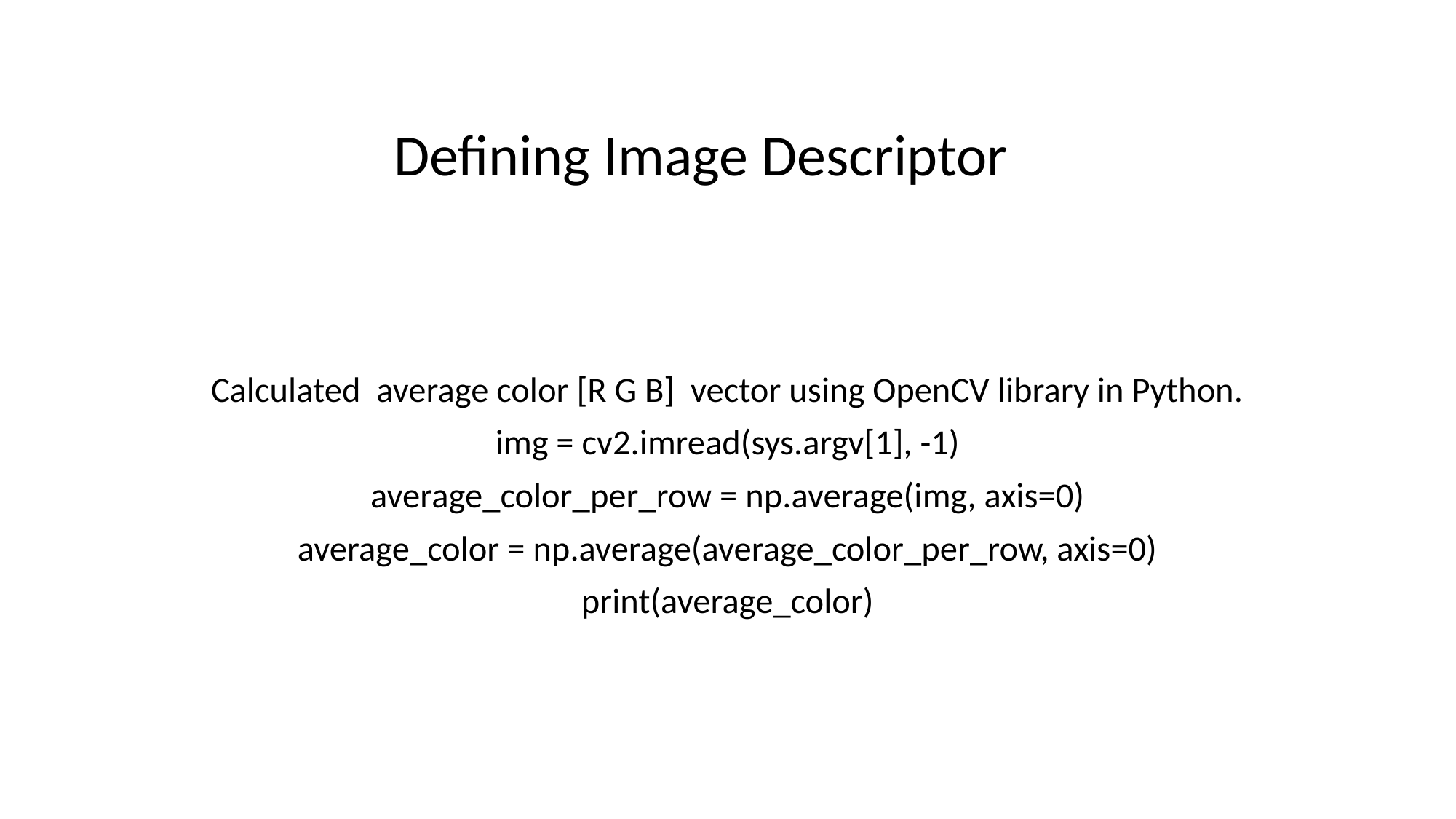

# Defining Image Descriptor
Calculated  average color [R G B]  vector using OpenCV library in Python.
img = cv2.imread(sys.argv[1], -1)
average_color_per_row = np.average(img, axis=0)
average_color = np.average(average_color_per_row, axis=0)
print(average_color)